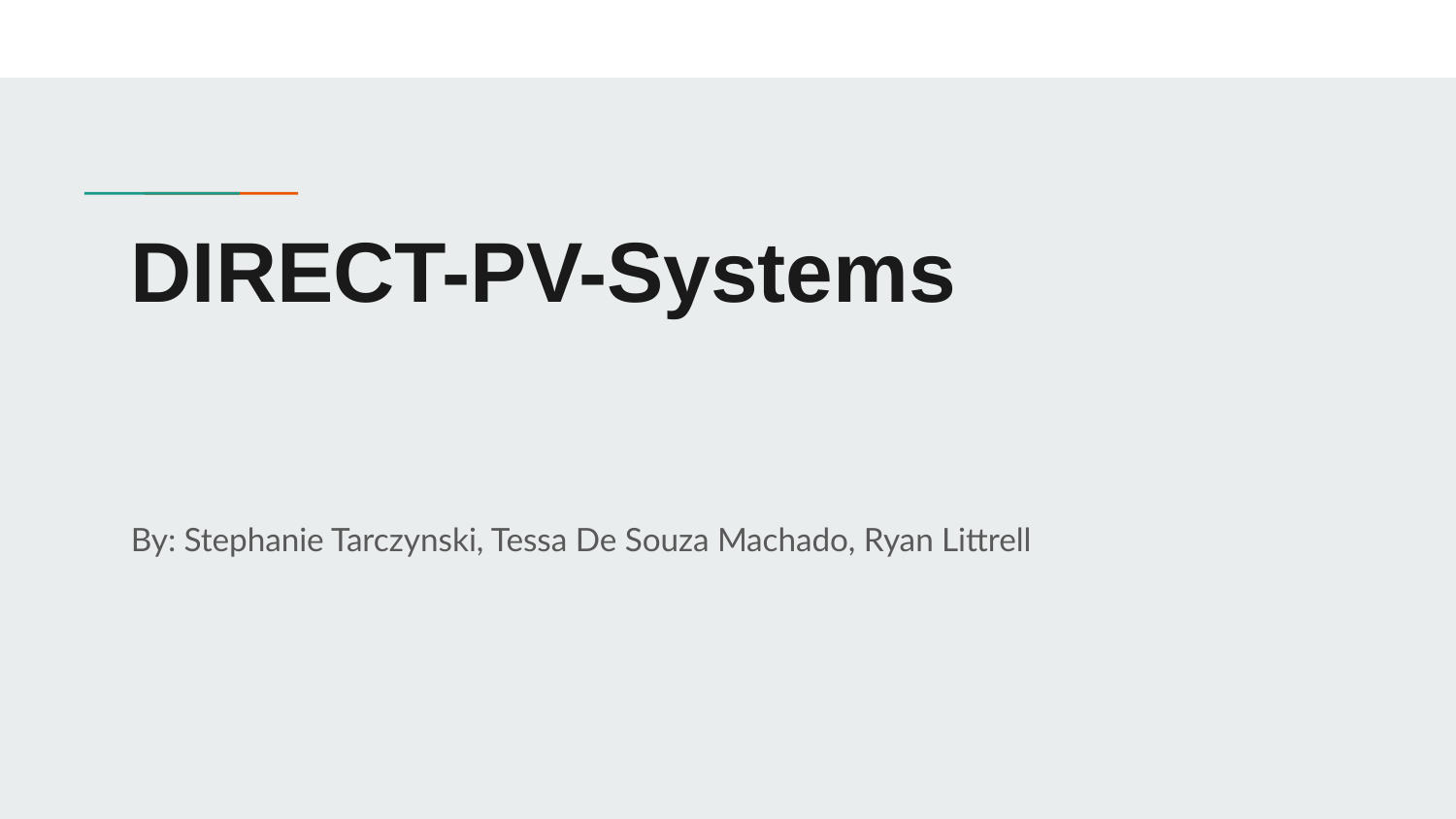

# DIRECT-PV-Systems
By: Stephanie Tarczynski, Tessa De Souza Machado, Ryan Littrell